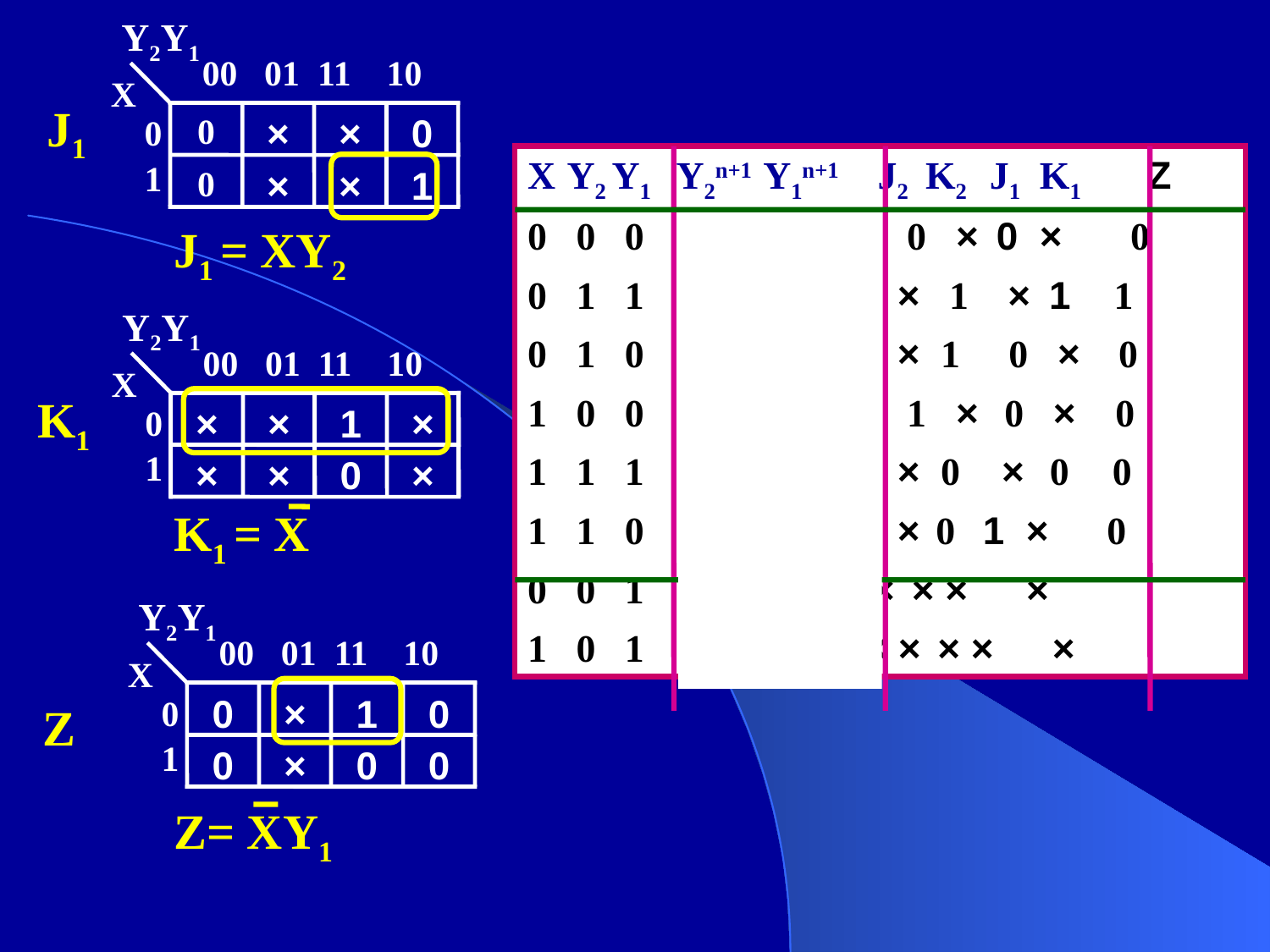

Y2Y1
00   01  11    10

X
0

×

×

0

0
1
0

×
×
1

J1
X  Y2 Y1   Y2n+1  Y1n+1    J2   K2    J1  K1           Z
0   0   0      0        0         0   ×  0  ×        0
0   1   1      0        0        ×   1    ×  1    1
0   1   0      0        0        ×  1     0   ×    0
1   0   0      1        0         1   ×   0   ×    0
1   1   1      1        1        ×  0     ×   0    0
1   1   0      1        1        ×  0   1  ×        0
0   0   1     ×   ×       × ×  × ×      ×
1   0   1     ×      ×       × ×  × ×      ×

J1 = XY2

Y2Y1
00   01  11    10

X
×

×

1

×

0
1
×

×
0
×

K1

K1 = X

Y2Y1
00   01  11    10

X
0

×

1

0

0
1
0

×
0
0

Z
Z= XY1